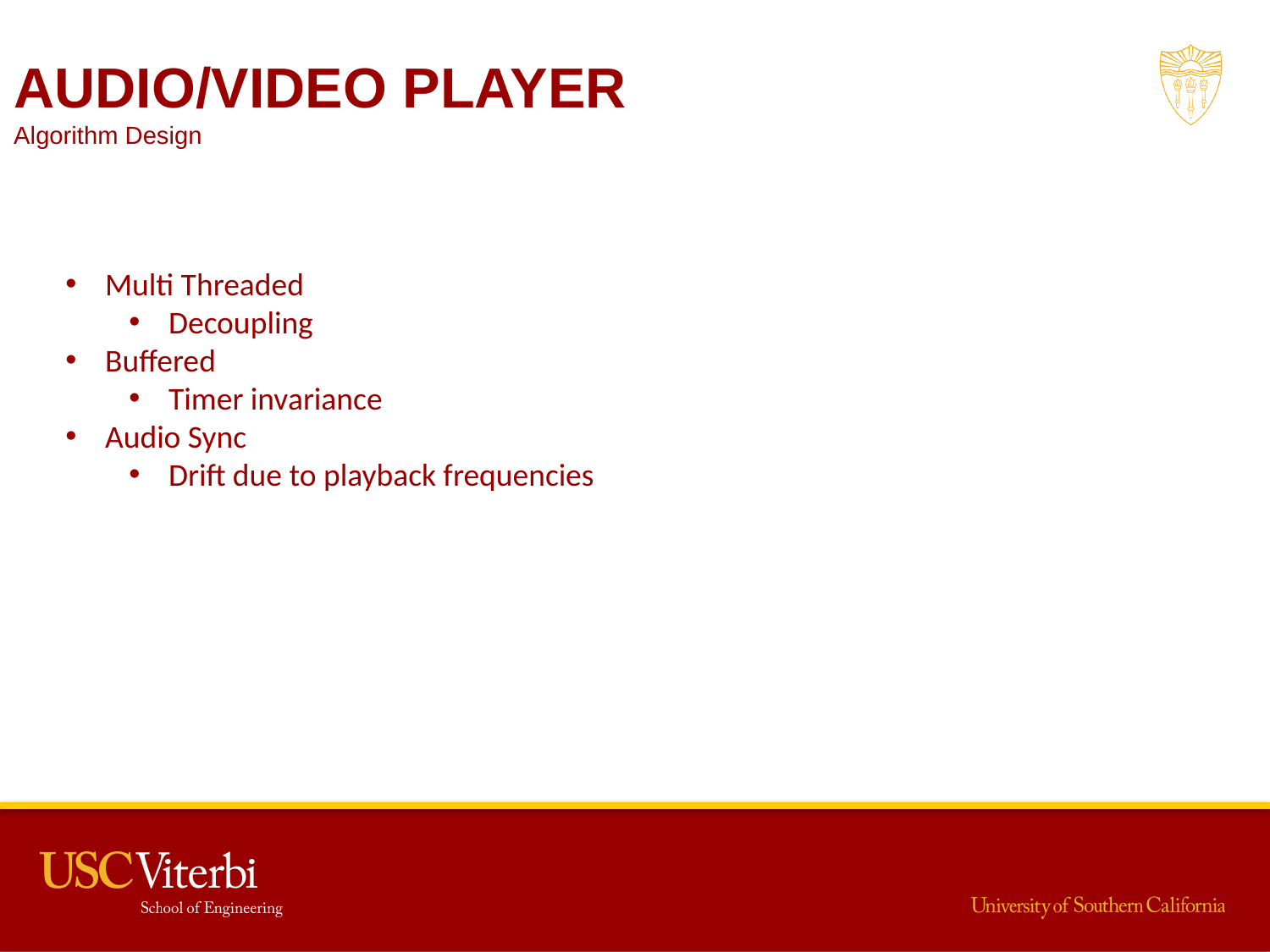

AUDIO/VIDEO PLAYER
Algorithm Design
Multi Threaded
Decoupling
Buffered
Timer invariance
Audio Sync
Drift due to playback frequencies